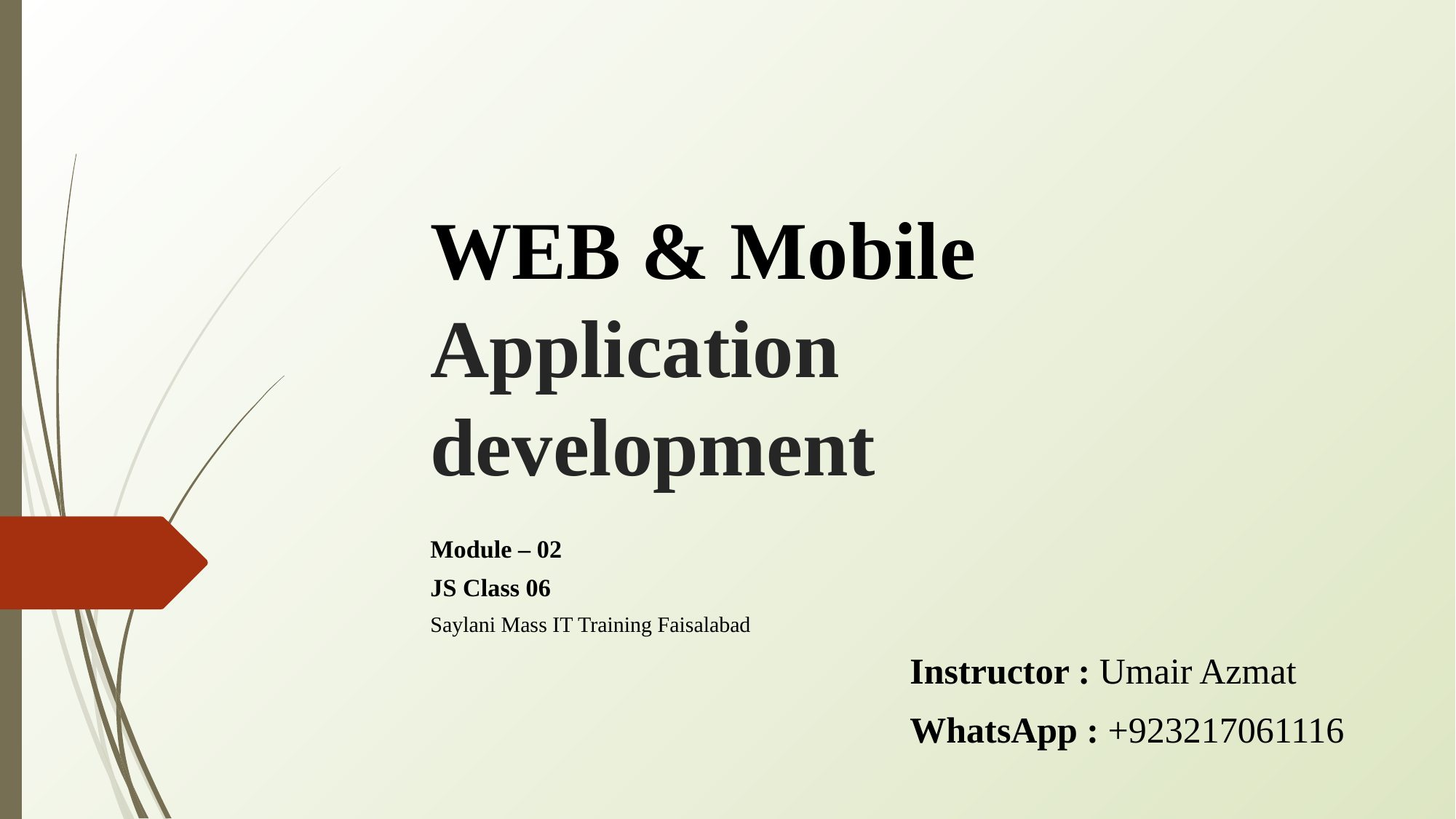

# WEB & Mobile Application development
Module – 02
JS Class 06
Saylani Mass IT Training Faisalabad
Instructor : Umair Azmat
WhatsApp : +923217061116